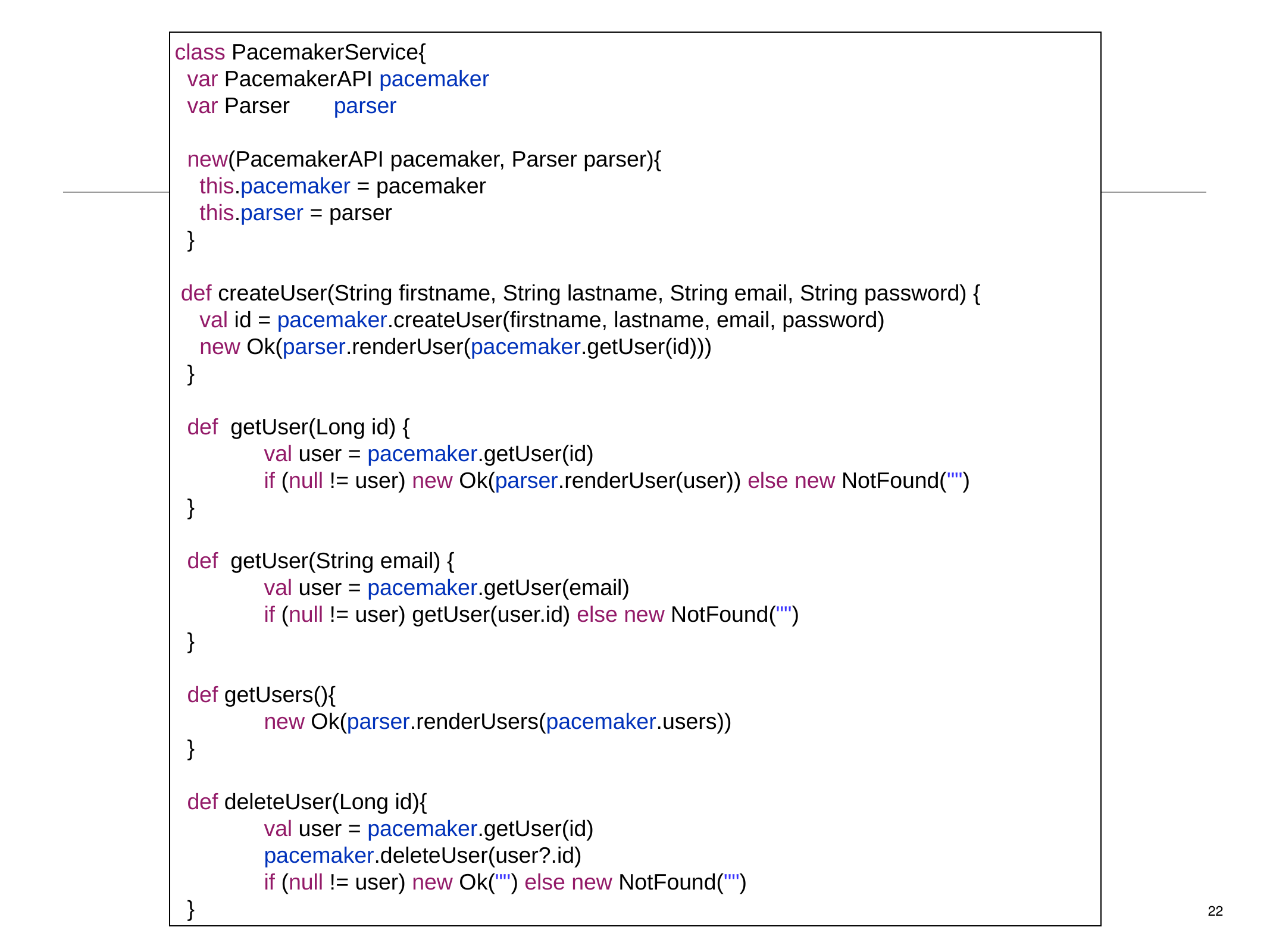

class PacemakerService{
  var PacemakerAPI pacemaker
  var Parser       parser

  new(PacemakerAPI pacemaker, Parser parser){
    this.pacemaker = pacemaker
    this.parser = parser
  }

 def createUser(String firstname, String lastname, String email, String password) {
    val id = pacemaker.createUser(firstname, lastname, email, password)
    new Ok(parser.renderUser(pacemaker.getUser(id)))
  }

  def  getUser(Long id) {
  	val user = pacemaker.getUser(id)
  	if (null != user) new Ok(parser.renderUser(user)) else new NotFound("")
  }

  def  getUser(String email) {
  	val user = pacemaker.getUser(email)
  	if (null != user) getUser(user.id) else new NotFound("")
  }

  def getUsers(){
  	new Ok(parser.renderUsers(pacemaker.users))
  }

  def deleteUser(Long id){
   	val user = pacemaker.getUser(id)
   	pacemaker.deleteUser(user?.id)
  	if (null != user) new Ok("") else new NotFound("")
  }
22